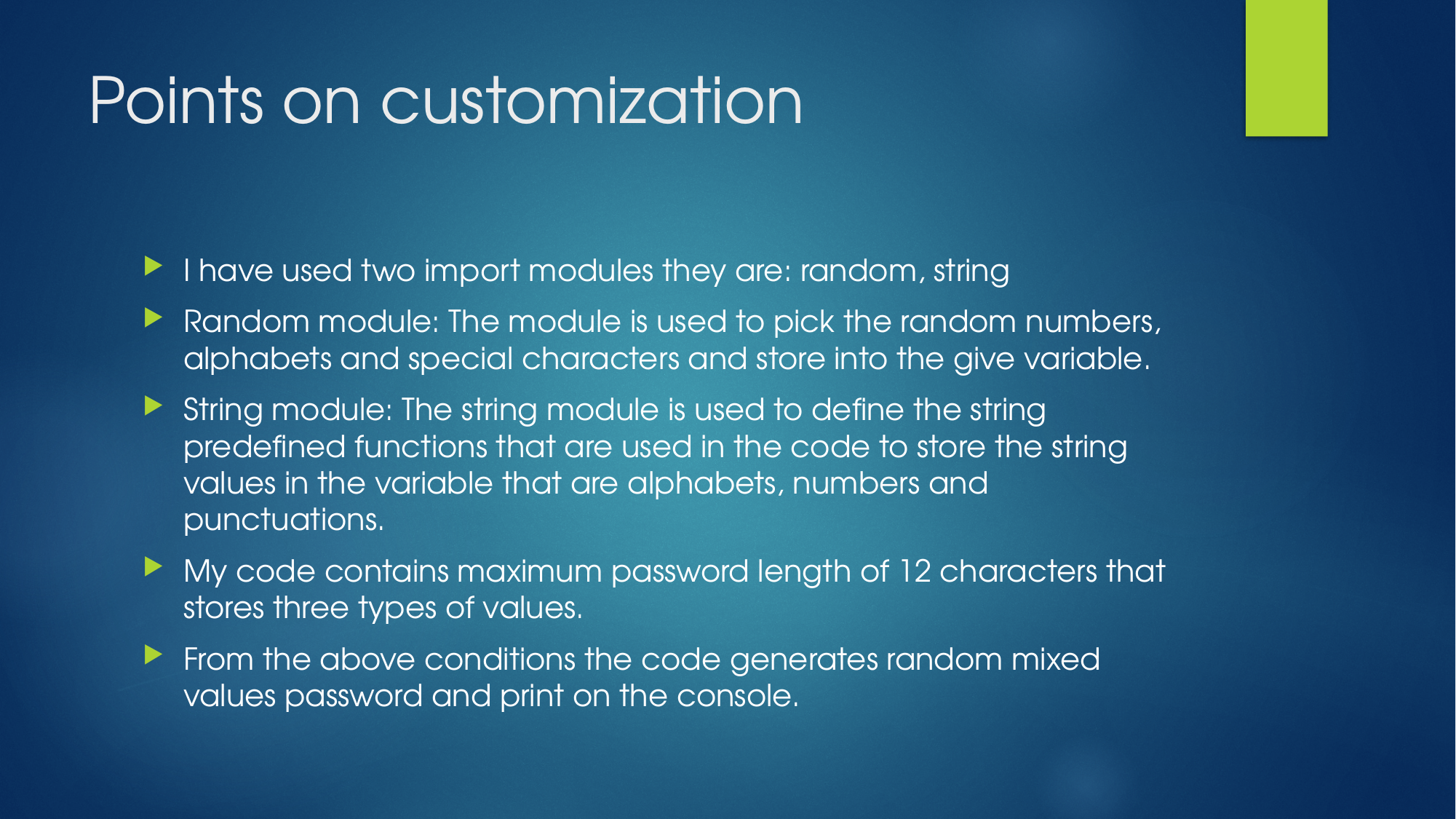

# Points on customization
I have used two import modules they are: random, string
Random module: The module is used to pick the random numbers, alphabets and special characters and store into the give variable.
String module: The string module is used to define the string predefined functions that are used in the code to store the string values in the variable that are alphabets, numbers and punctuations.
My code contains maximum password length of 12 characters that stores three types of values.
From the above conditions the code generates random mixed values password and print on the console.